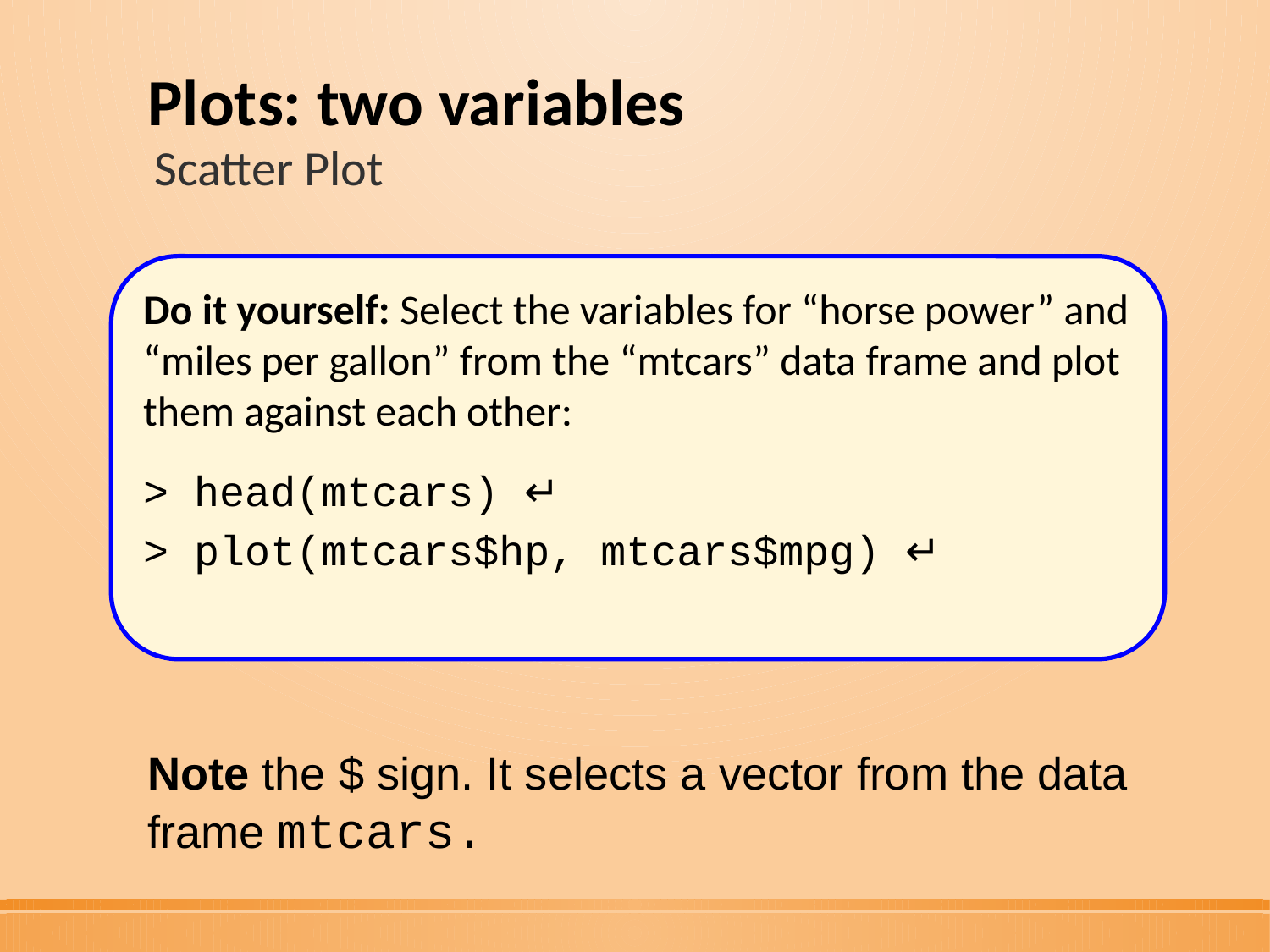

# Plots: two variables
Scatter Plot
Do it yourself: Select the variables for “horse power” and “miles per gallon” from the “mtcars” data frame and plot them against each other:
> head(mtcars) ↵
> plot(mtcars$hp, mtcars$mpg) ↵

Note the $ sign. It selects a vector from the data frame mtcars.